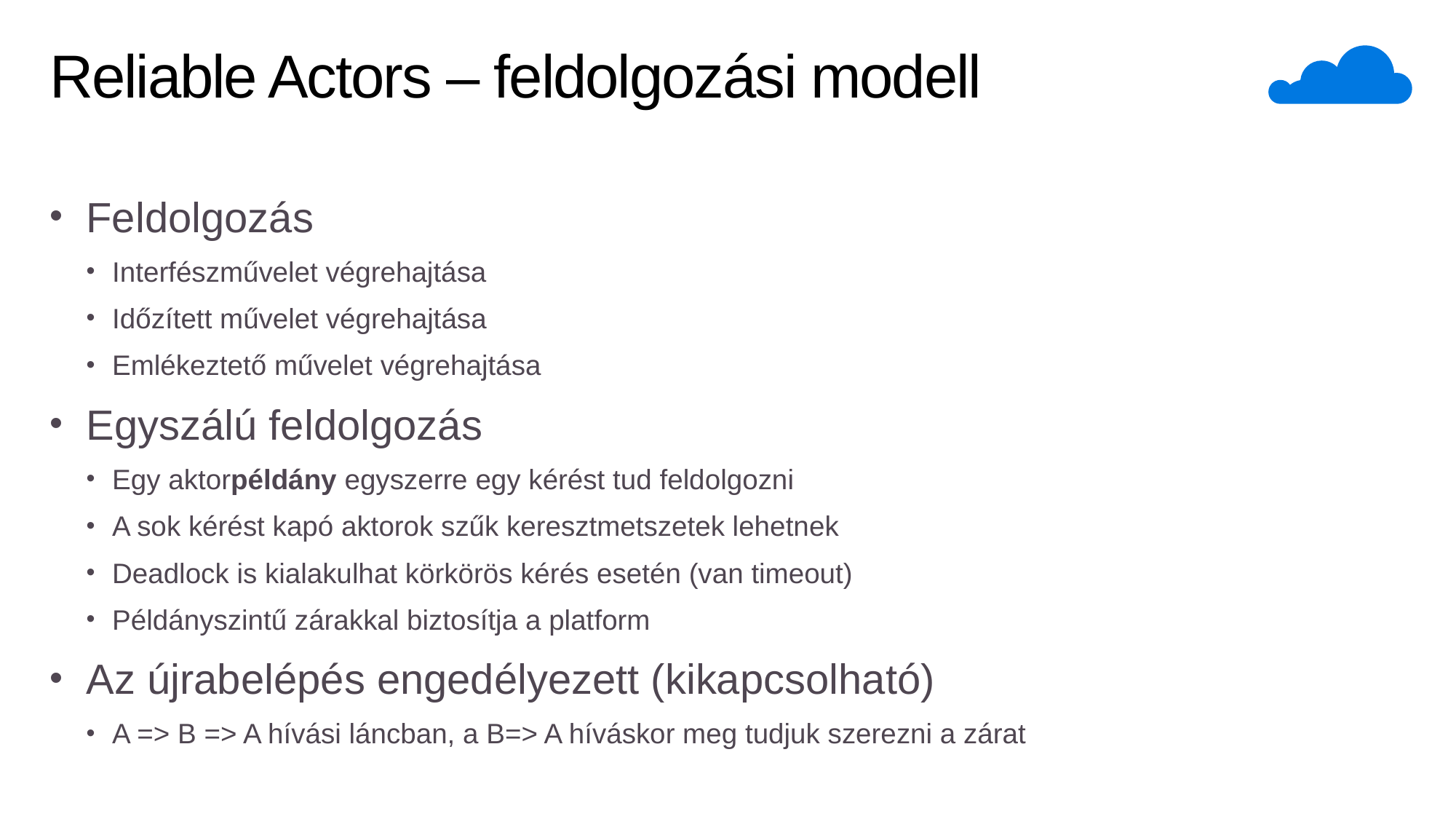

# Reliable Actors – feldolgozási modell
Feldolgozás
Interfészművelet végrehajtása
Időzített művelet végrehajtása
Emlékeztető művelet végrehajtása
Egyszálú feldolgozás
Egy aktorpéldány egyszerre egy kérést tud feldolgozni
A sok kérést kapó aktorok szűk keresztmetszetek lehetnek
Deadlock is kialakulhat körkörös kérés esetén (van timeout)
Példányszintű zárakkal biztosítja a platform
Az újrabelépés engedélyezett (kikapcsolható)
A => B => A hívási láncban, a B=> A híváskor meg tudjuk szerezni a zárat